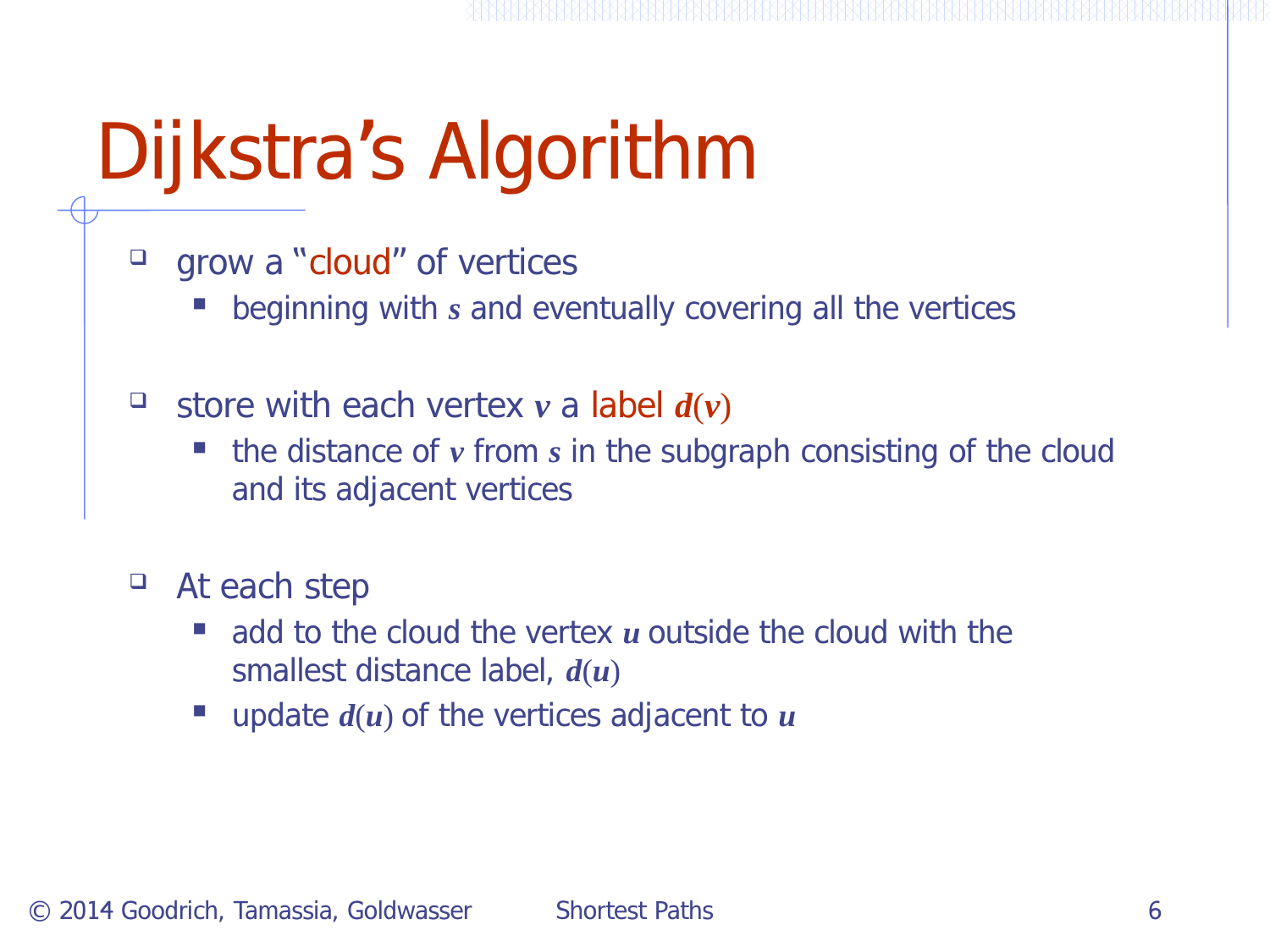

# Dijkstra’s Algorithm
grow a “cloud” of vertices
beginning with s and eventually covering all the vertices

store with each vertex v a label d(v)
the distance of v from s in the subgraph consisting of the cloud and its adjacent vertices

At each step
add to the cloud the vertex u outside the cloud with the smallest distance label, d(u)
update d(u) of the vertices adjacent to u
Shortest Paths
6